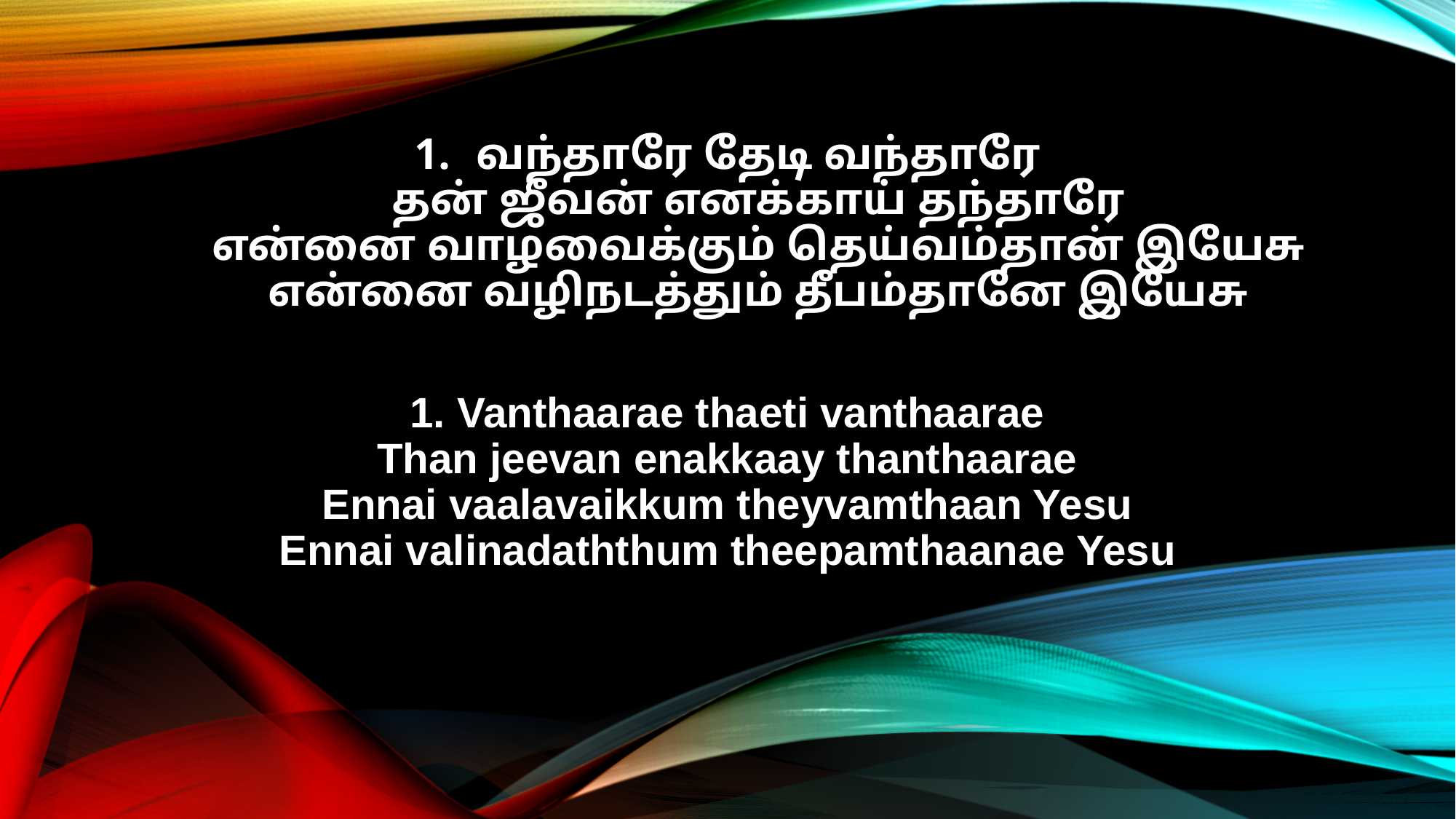

வந்தாரே தேடி வந்தாரே
தன் ஜீவன் எனக்காய் தந்தாரே
என்னை வாழவைக்கும் தெய்வம்தான் இயேசு
என்னை வழிநடத்தும் தீபம்தானே இயேசு

1. Vanthaarae thaeti vanthaarae
Than jeevan enakkaay thanthaarae
Ennai vaalavaikkum theyvamthaan Yesu
Ennai valinadaththum theepamthaanae Yesu